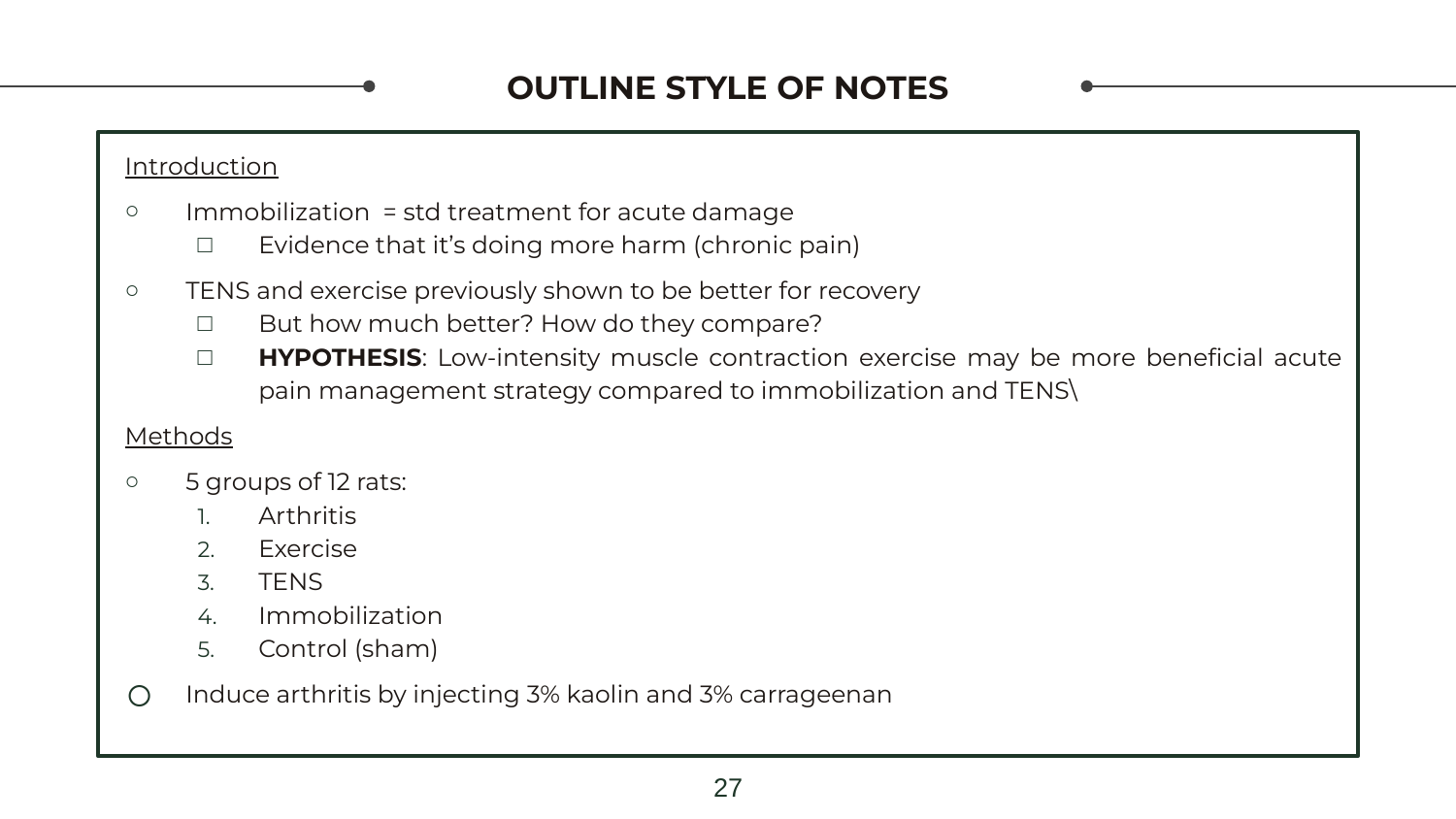

# OUTLINE STYLE OF NOTES
Introduction
Immobilization  = std treatment for acute damage
Evidence that it’s doing more harm (chronic pain)
TENS and exercise previously shown to be better for recovery
But how much better? How do they compare?
HYPOTHESIS: Low-intensity muscle contraction exercise may be more beneficial acute pain management strategy compared to immobilization and TENS\
Methods
5 groups of 12 rats:
Arthritis
Exercise
TENS
Immobilization
Control (sham)
Induce arthritis by injecting 3% kaolin and 3% carrageenan

27